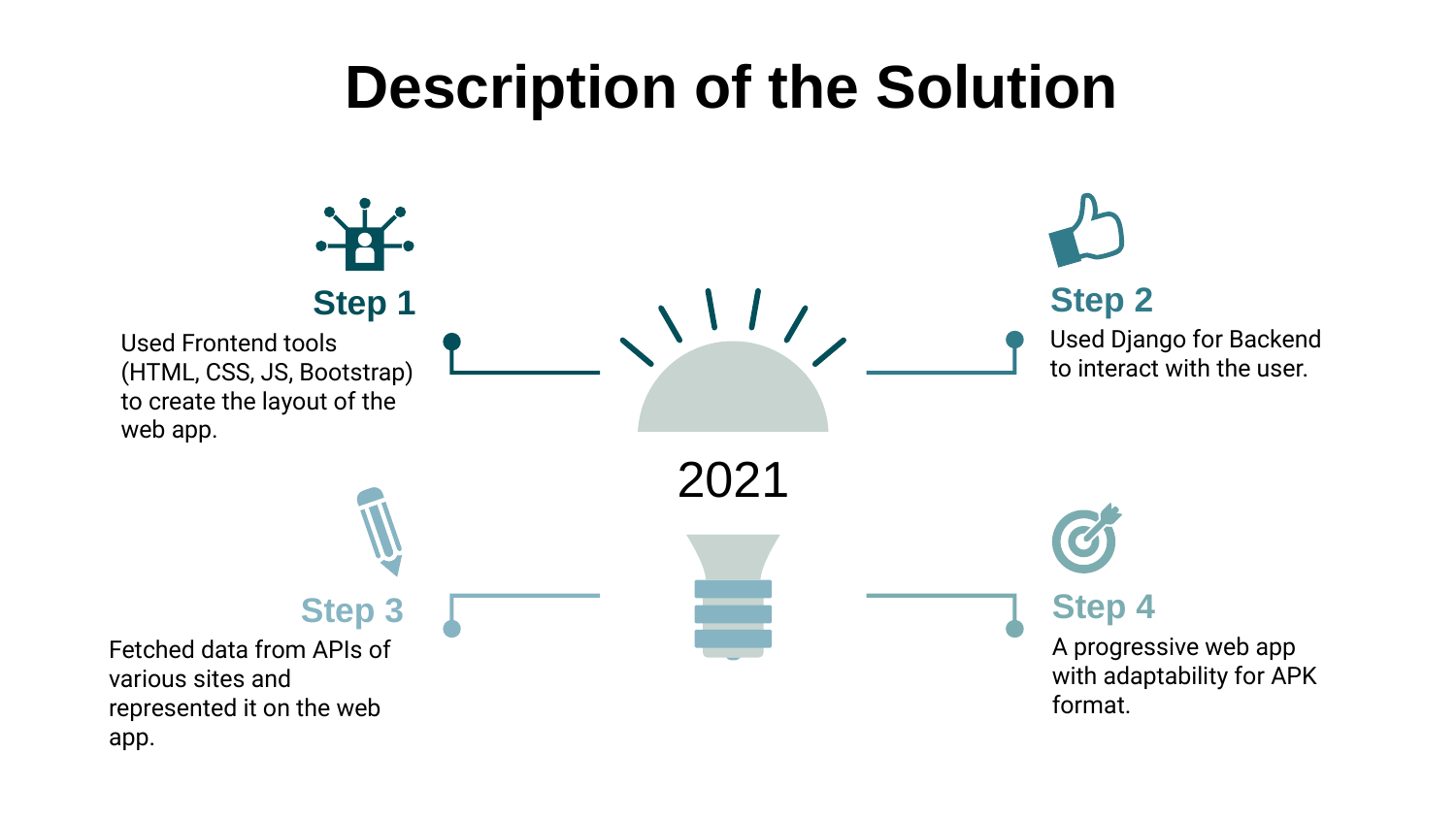

# Description of the Solution

Step 2
Used Django for Backend
to interact with the user.

Step 1
Used Frontend tools (HTML, CSS, JS, Bootstrap) to create the layout of the web app.

2021

Step 4

A progressive web app with adaptability for APK format.
Step 3

Fetched data from APIs of various sites and represented it on the web app.